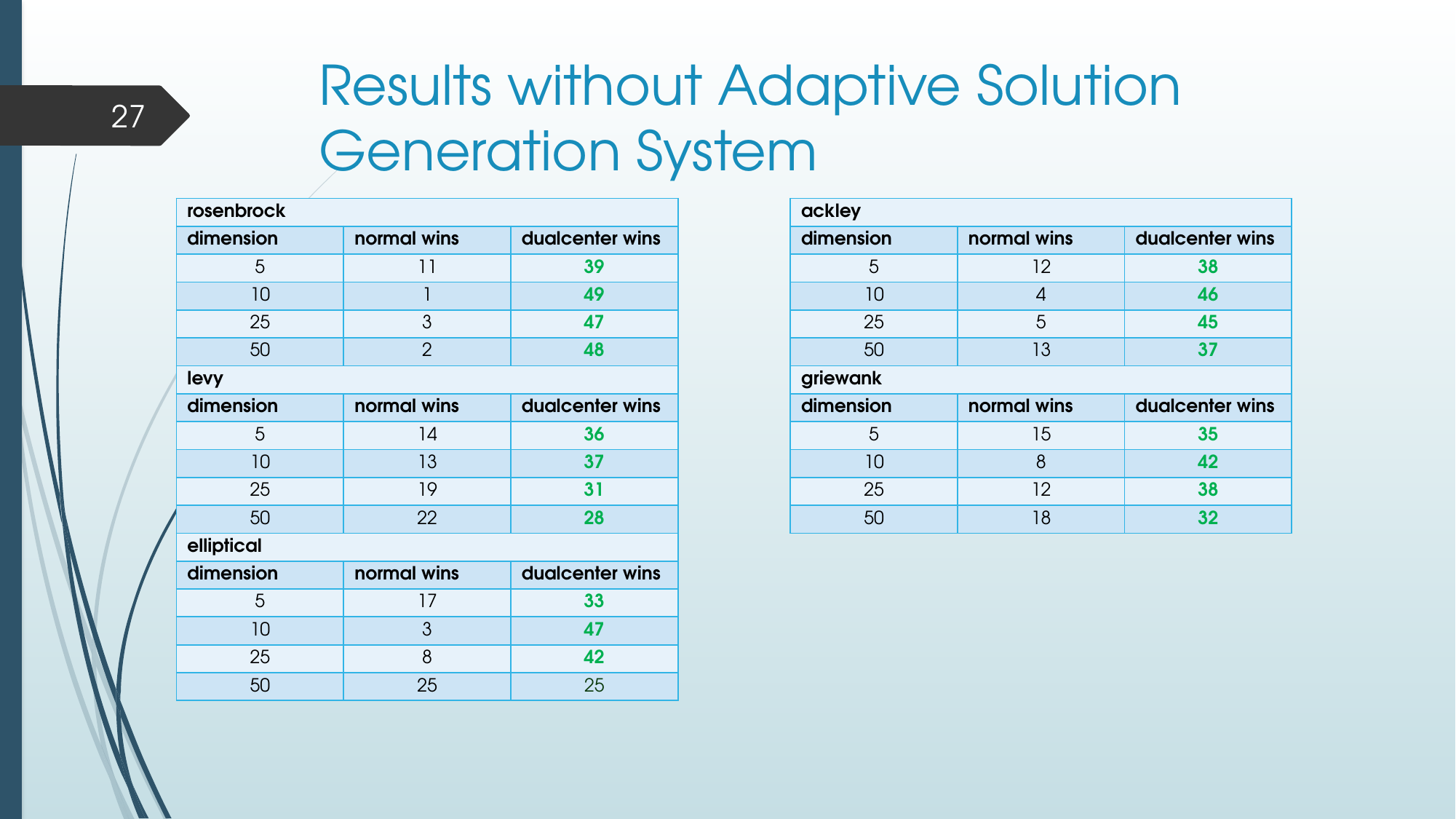

# Results without Adaptive Solution Generation System
27
| rosenbrock |  |  |
| --- | --- | --- |
| dimension | normal wins | dualcenter wins |
| 5 | 11 | 39 |
| 10 | 1 | 49 |
| 25 | 3 | 47 |
| 50 | 2 | 48 |
| levy |  |  |
| dimension | normal wins | dualcenter wins |
| 5 | 14 | 36 |
| 10 | 13 | 37 |
| 25 | 19 | 31 |
| 50 | 22 | 28 |
| elliptical |  |  |
| dimension | normal wins | dualcenter wins |
| 5 | 17 | 33 |
| 10 | 3 | 47 |
| 25 | 8 | 42 |
| 50 | 25 | 25 |
| ackley |  |  |
| --- | --- | --- |
| dimension | normal wins | dualcenter wins |
| 5 | 12 | 38 |
| 10 | 4 | 46 |
| 25 | 5 | 45 |
| 50 | 13 | 37 |
| griewank |  |  |
| dimension | normal wins | dualcenter wins |
| 5 | 15 | 35 |
| 10 | 8 | 42 |
| 25 | 12 | 38 |
| 50 | 18 | 32 |